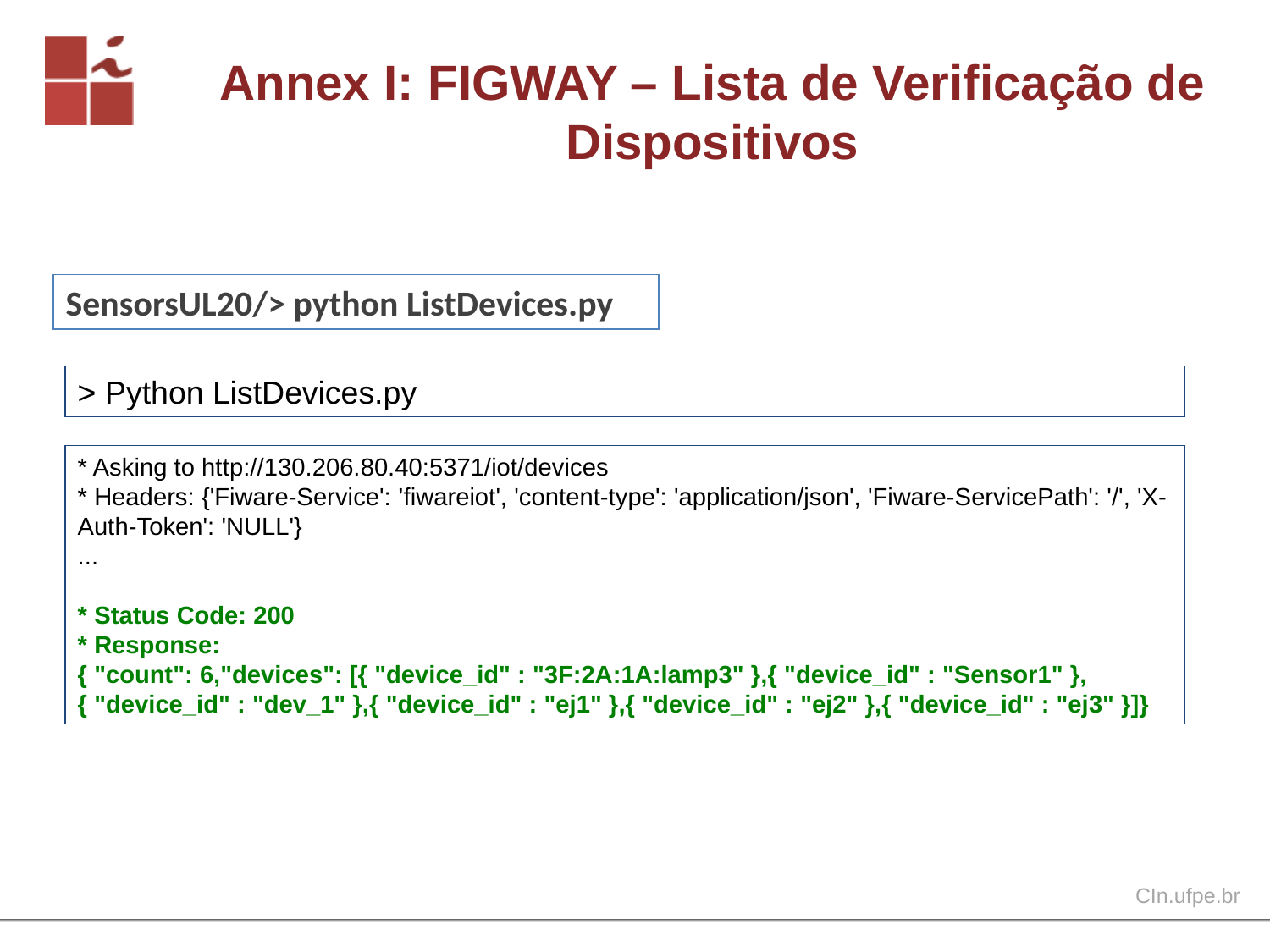

# Annex I: FIGWAY – Lista de Verificação de Dispositivos
SensorsUL20/> python ListDevices.py
> Python ListDevices.py
* Asking to http://130.206.80.40:5371/iot/devices
* Headers: {'Fiware-Service': ’fiwareiot', 'content-type': 'application/json', 'Fiware-ServicePath': '/', 'X-Auth-Token': 'NULL'}
...

* Status Code: 200
* Response:
{ "count": 6,"devices": [{ "device_id" : "3F:2A:1A:lamp3" },{ "device_id" : "Sensor1" },{ "device_id" : "dev_1" },{ "device_id" : "ej1" },{ "device_id" : "ej2" },{ "device_id" : "ej3" }]}